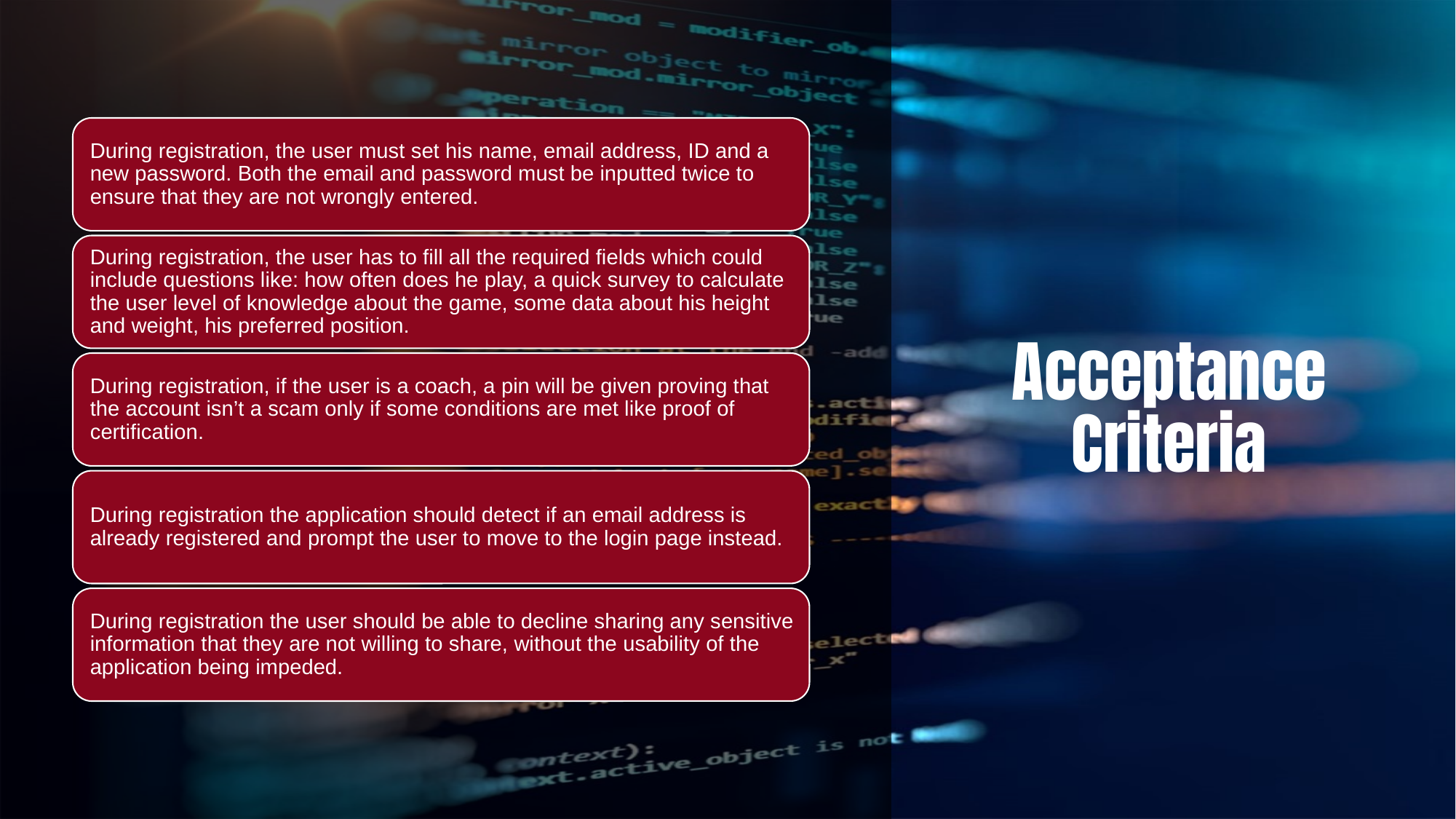

During registration, the user must set his name, email address, ID and a new password. Both the email and password must be inputted twice to ensure that they are not wrongly entered.
During registration, the user has to fill all the required fields which could include questions like: how often does he play, a quick survey to calculate the user level of knowledge about the game, some data about his height and weight, his preferred position.
During registration, if the user is a coach, a pin will be given proving that the account isn’t a scam only if some conditions are met like proof of certification.
During registration the application should detect if an email address is already registered and prompt the user to move to the login page instead.
During registration the user should be able to decline sharing any sensitive information that they are not willing to share, without the usability of the application being impeded.
# Acceptance Criteria